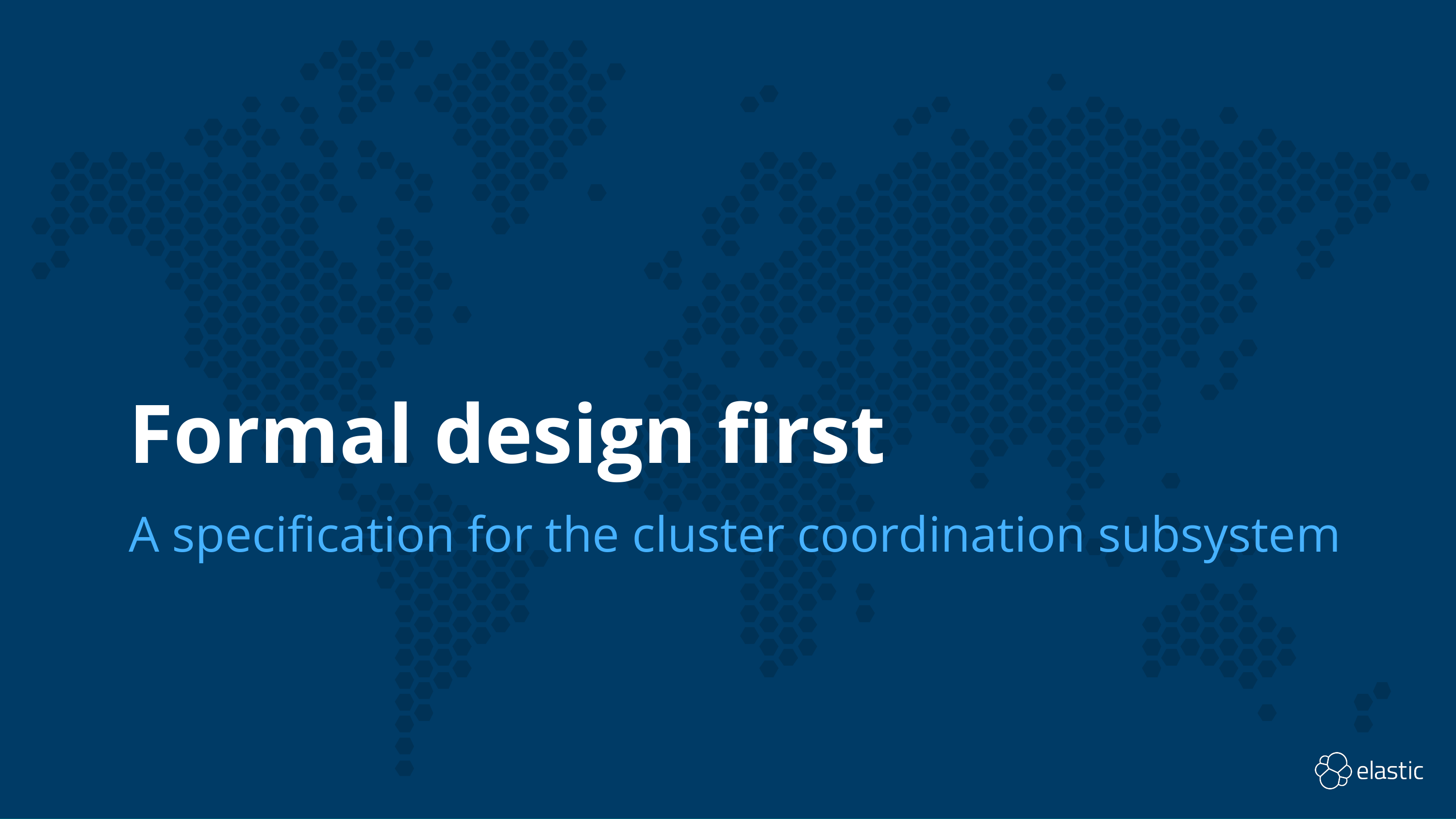

Formal design first
A specification for the cluster coordination subsystem